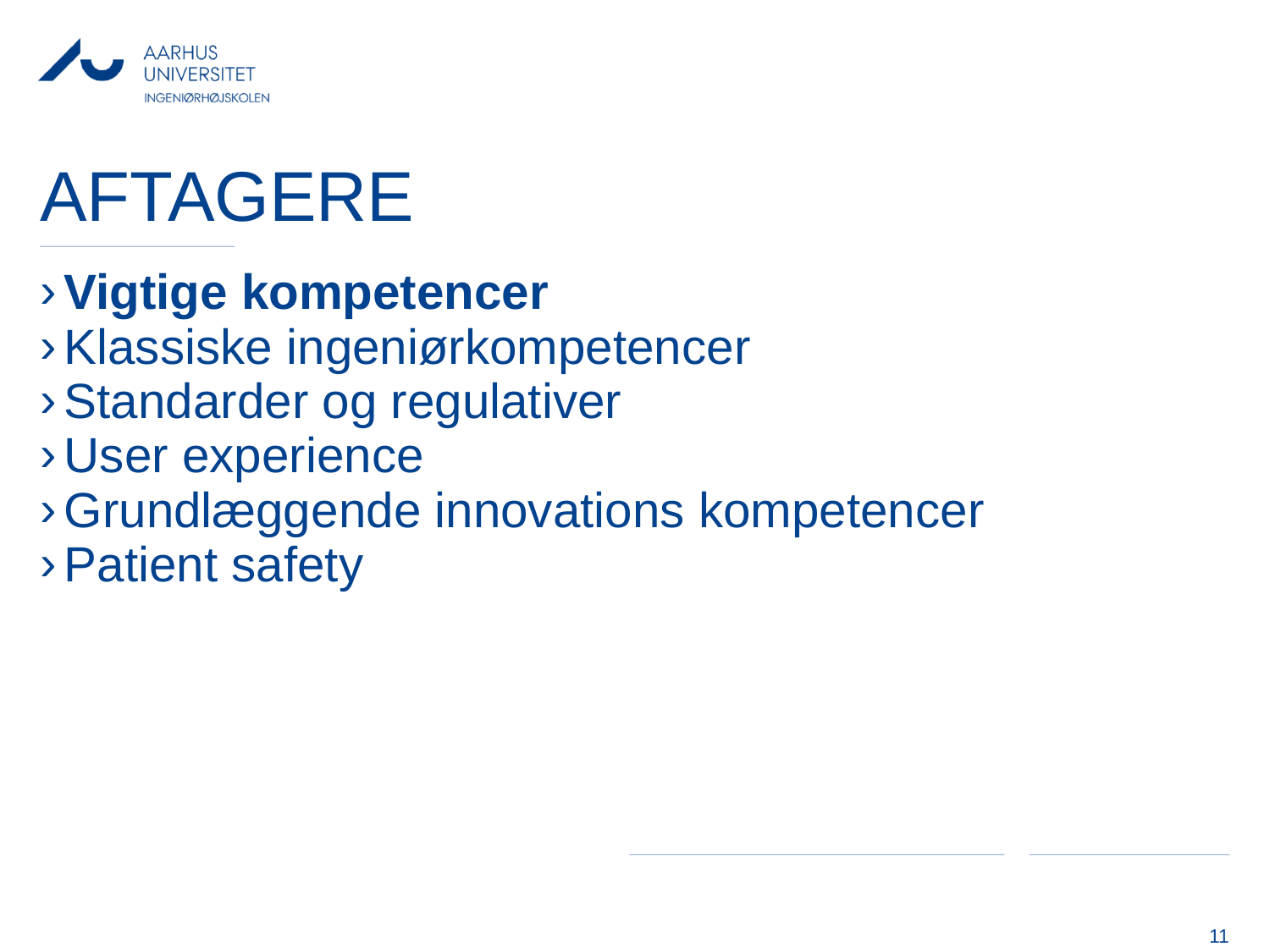

# aftagere
Vigtige kompetencer
Klassiske ingeniørkompetencer
Standarder og regulativer
User experience
Grundlæggende innovations kompetencer
Patient safety

11